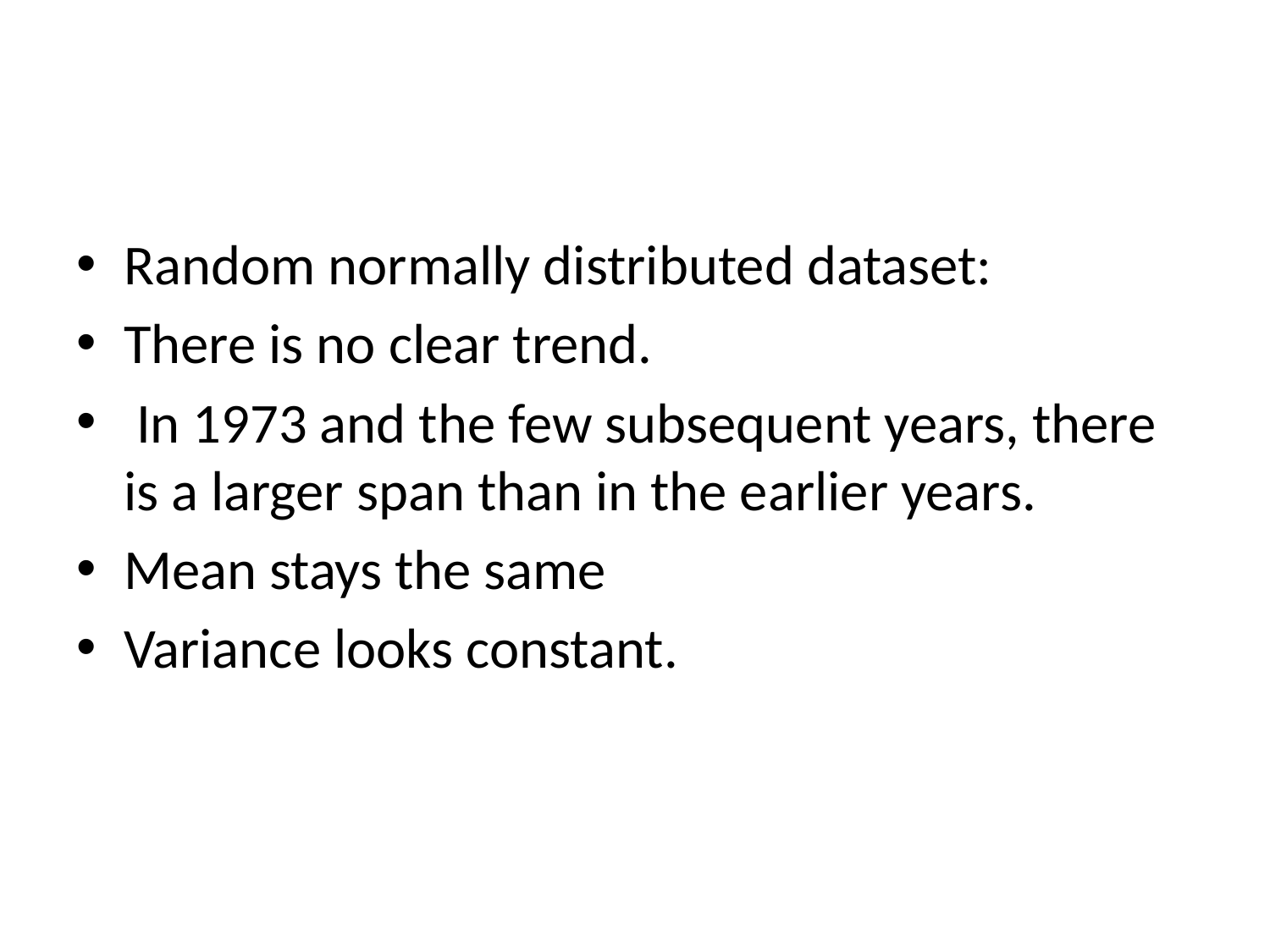

Random normally distributed dataset:
There is no clear trend.
 In 1973 and the few subsequent years, there is a larger span than in the earlier years.
Mean stays the same
Variance looks constant.